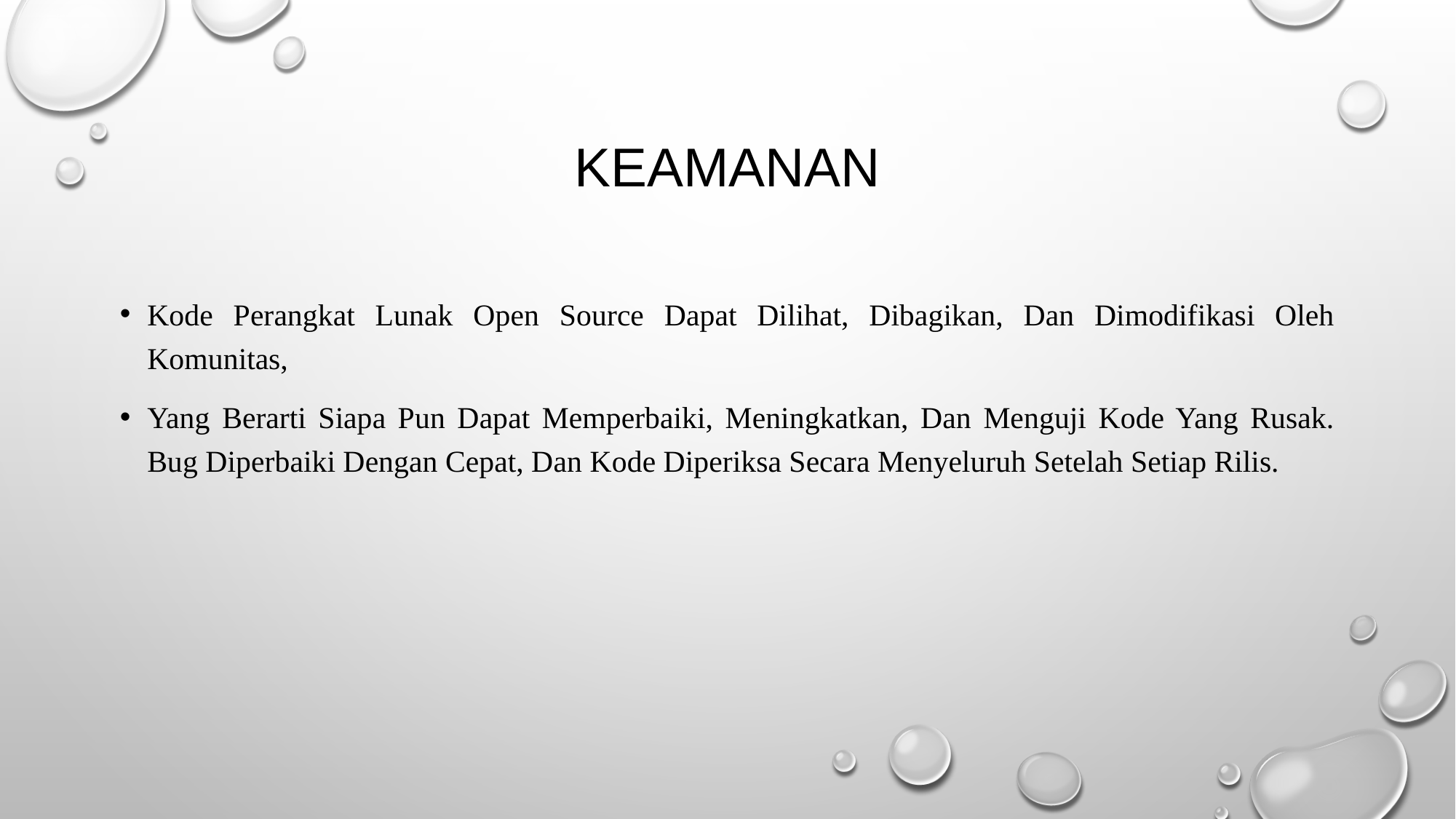

# Keamanan
Kode Perangkat Lunak Open Source Dapat Dilihat, Dibagikan, Dan Dimodifikasi Oleh Komunitas,
Yang Berarti Siapa Pun Dapat Memperbaiki, Meningkatkan, Dan Menguji Kode Yang Rusak. Bug Diperbaiki Dengan Cepat, Dan Kode Diperiksa Secara Menyeluruh Setelah Setiap Rilis.